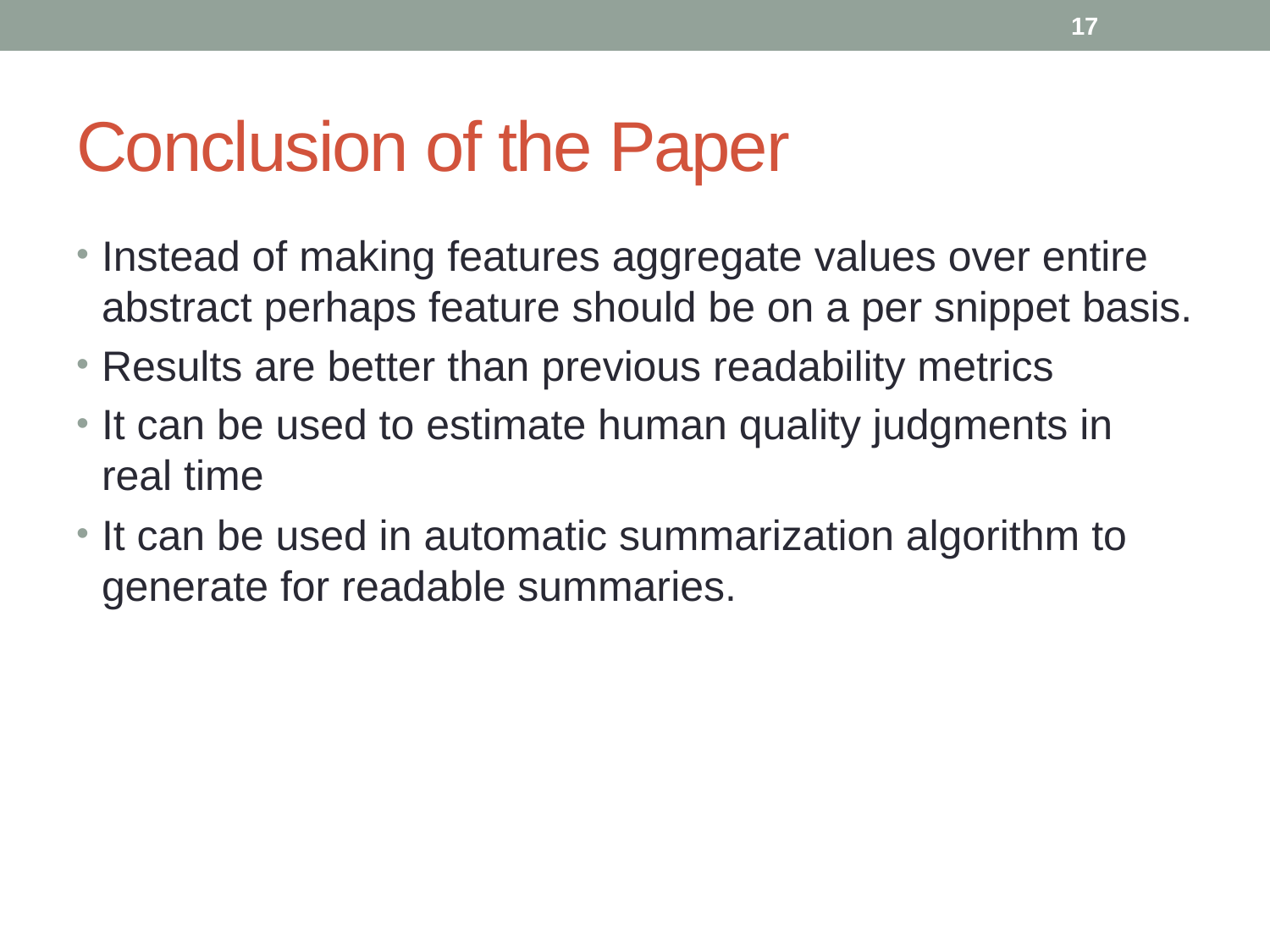

17
# Conclusion of the Paper
Instead of making features aggregate values over entire abstract perhaps feature should be on a per snippet basis.
Results are better than previous readability metrics
It can be used to estimate human quality judgments in real time
It can be used in automatic summarization algorithm to generate for readable summaries.